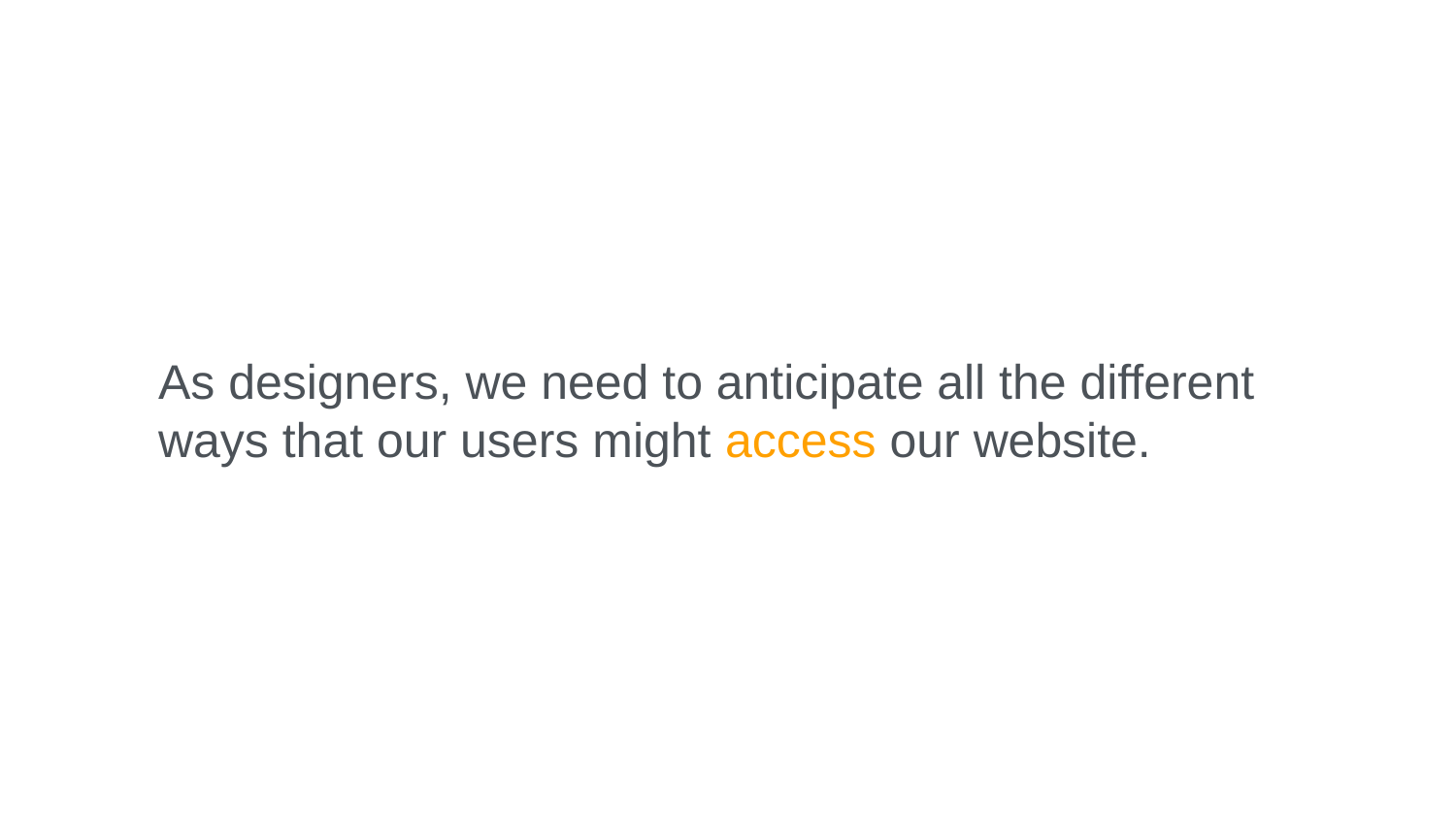

As designers, we need to anticipate all the different ways that our users might access our website.